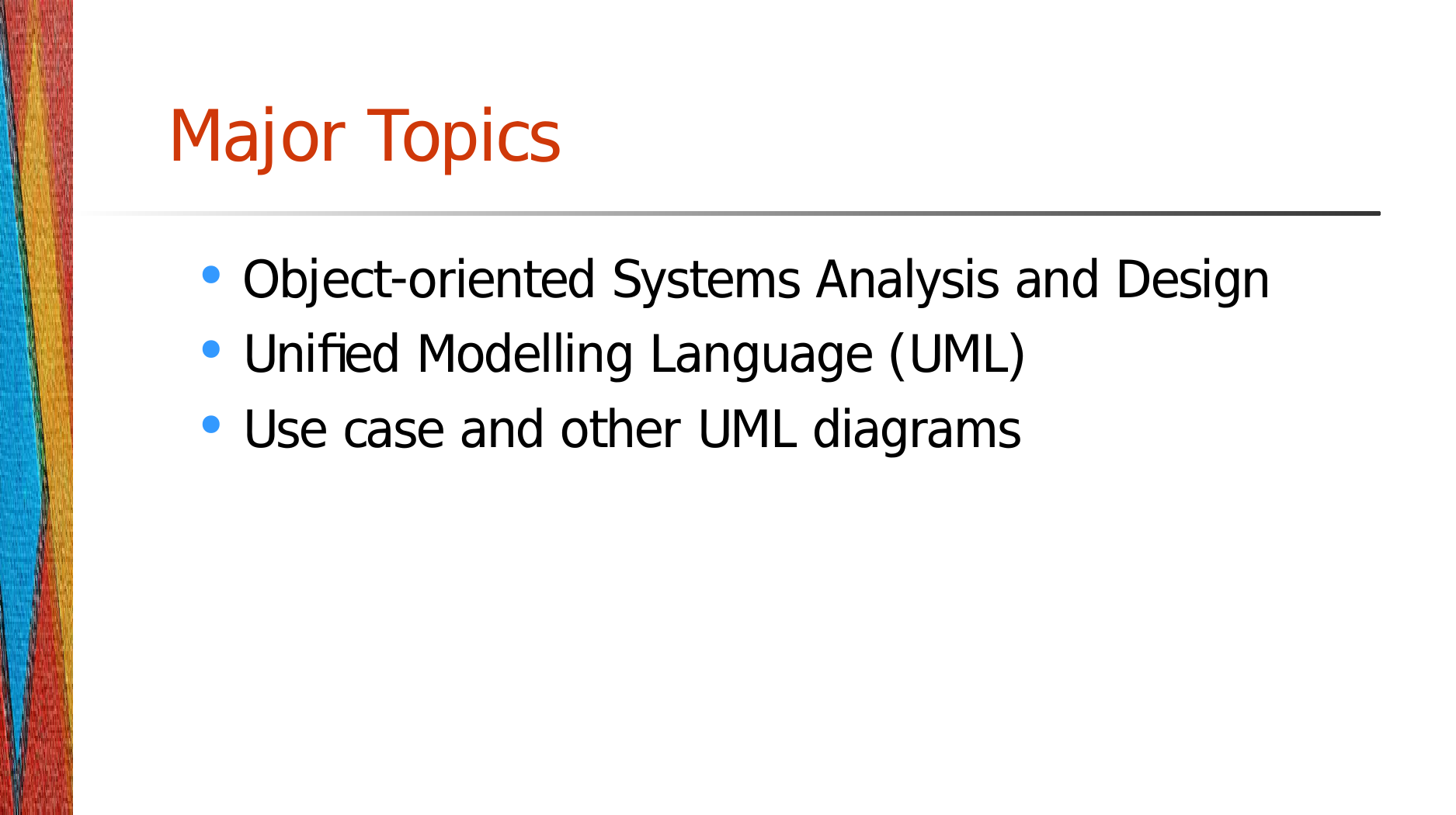

# Major Topics
Object-oriented Systems Analysis and Design
Unified Modelling Language (UML)
Use case and other UML diagrams
18-2